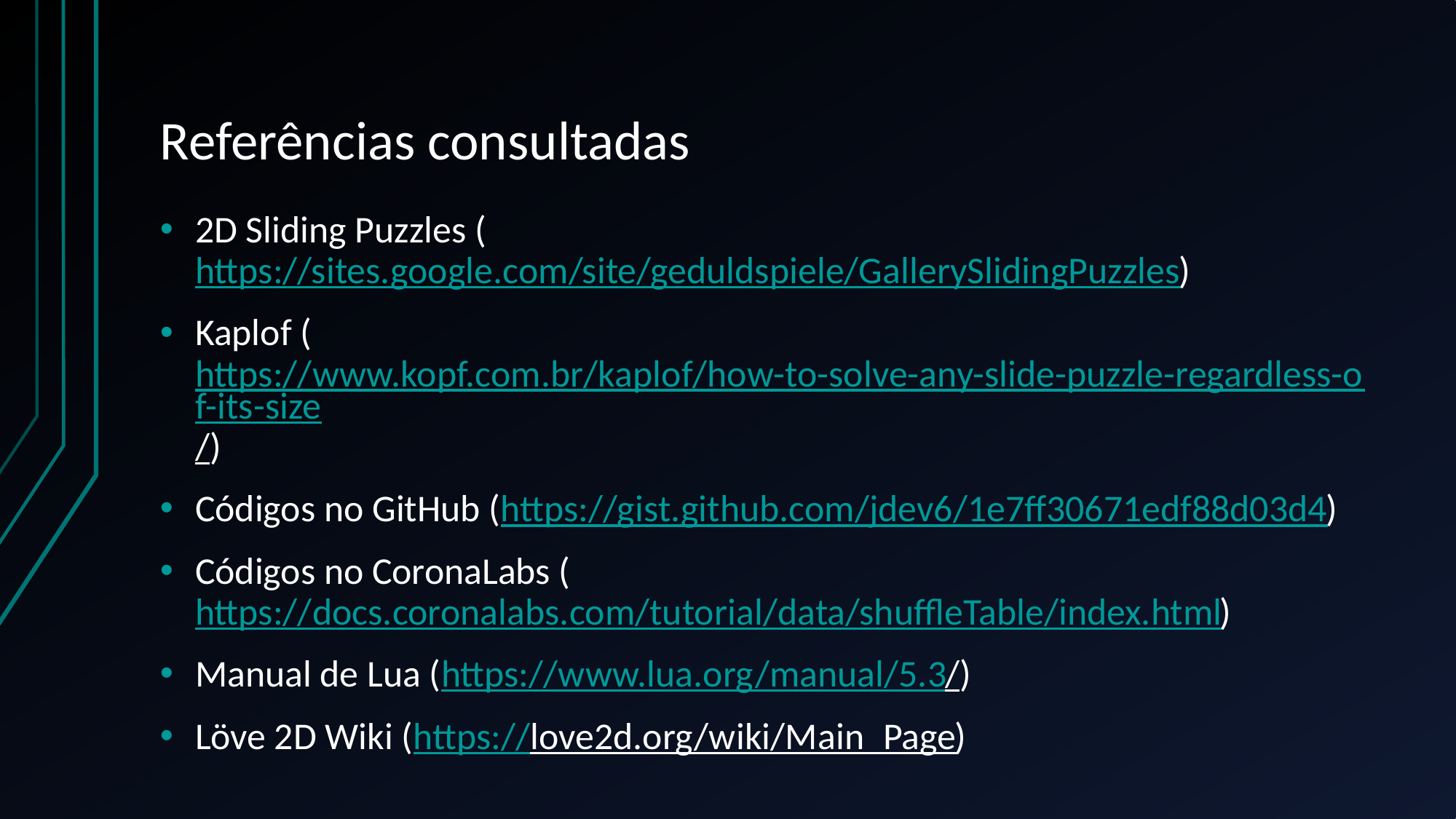

# Referências consultadas
2D Sliding Puzzles (https://sites.google.com/site/geduldspiele/GallerySlidingPuzzles)
Kaplof (https://www.kopf.com.br/kaplof/how-to-solve-any-slide-puzzle-regardless-of-its-size/)
Códigos no GitHub (https://gist.github.com/jdev6/1e7ff30671edf88d03d4)
Códigos no CoronaLabs (https://docs.coronalabs.com/tutorial/data/shuffleTable/index.html)
Manual de Lua (https://www.lua.org/manual/5.3/)
Löve 2D Wiki (https://love2d.org/wiki/Main_Page)